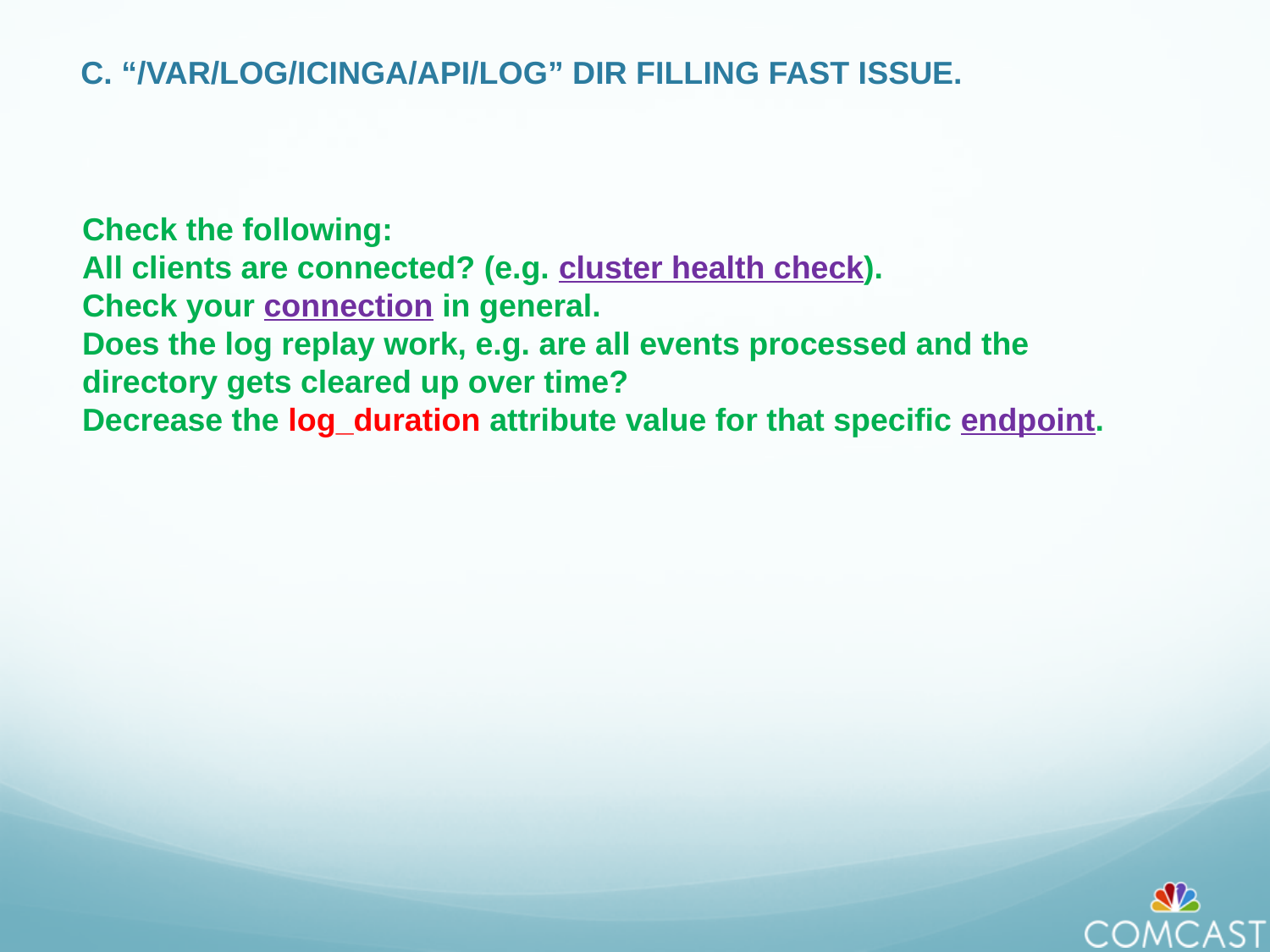

# c. “/var/log/icinga/api/log” Dir filling fast issue.
Check the following:
All clients are connected? (e.g. cluster health check).
Check your connection in general.
Does the log replay work, e.g. are all events processed and the directory gets cleared up over time?
Decrease the log_duration attribute value for that specific endpoint.